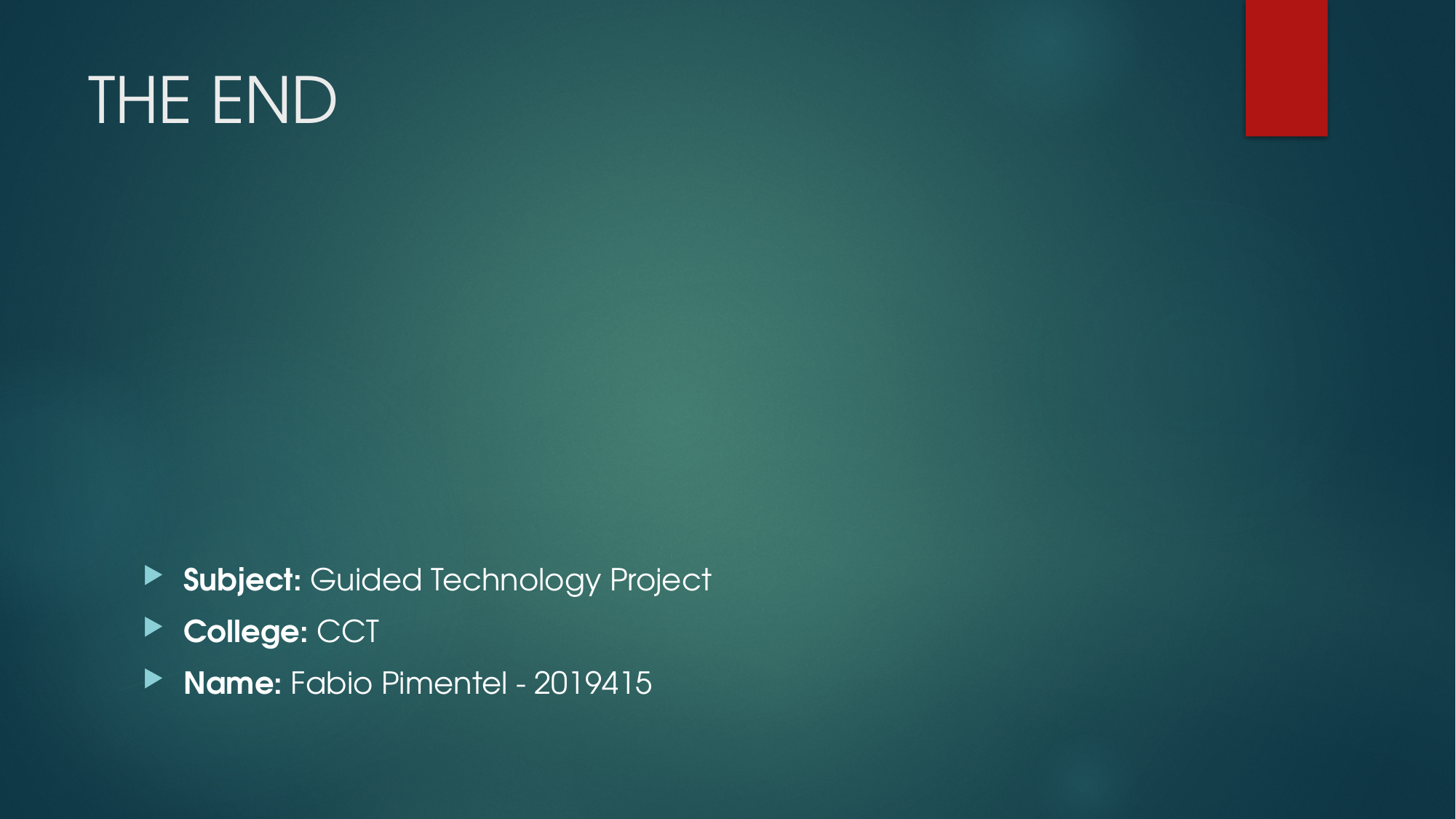

# THE END

Subject: Guided Technology Project
College: CCT
Name: Fabio Pimentel - 2019415